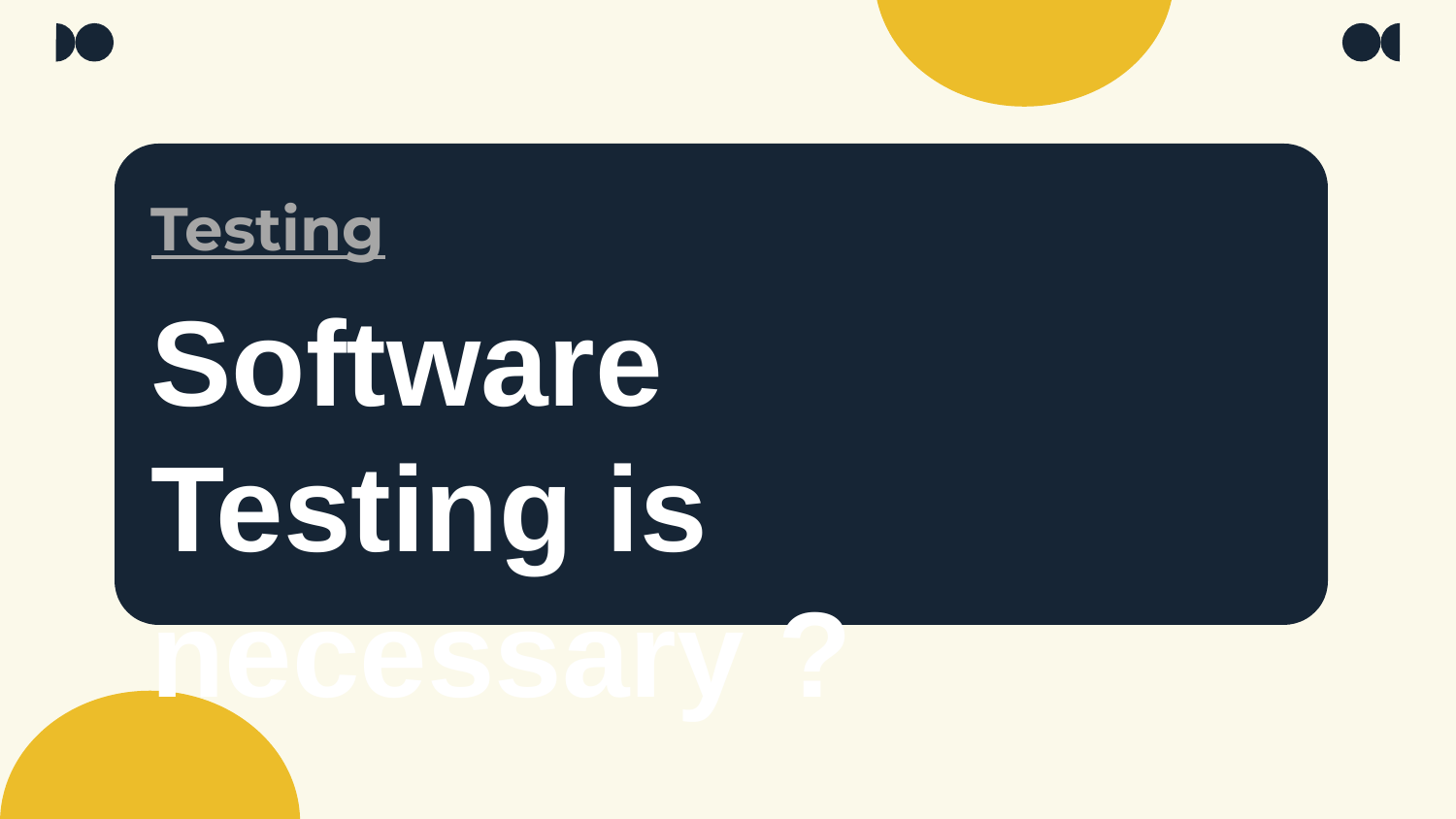

# Testing
Software Testing is necessary ?